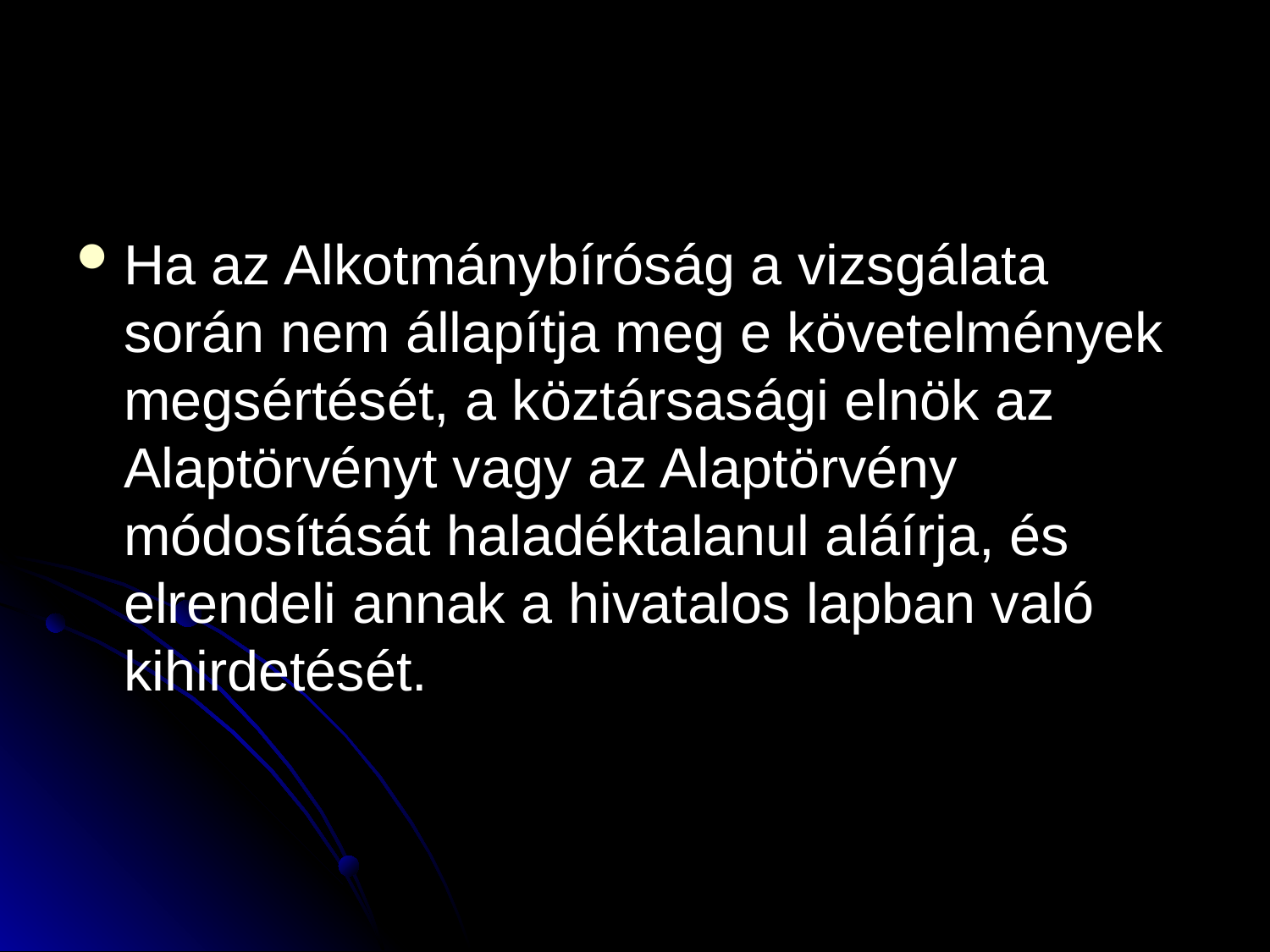

#
Ha az Alkotmánybíróság a vizsgálata során nem állapítja meg e követelmények megsértését, a köztársasági elnök az Alaptörvényt vagy az Alaptörvény módosítását haladéktalanul aláírja, és elrendeli annak a hivatalos lapban való kihirdetését.